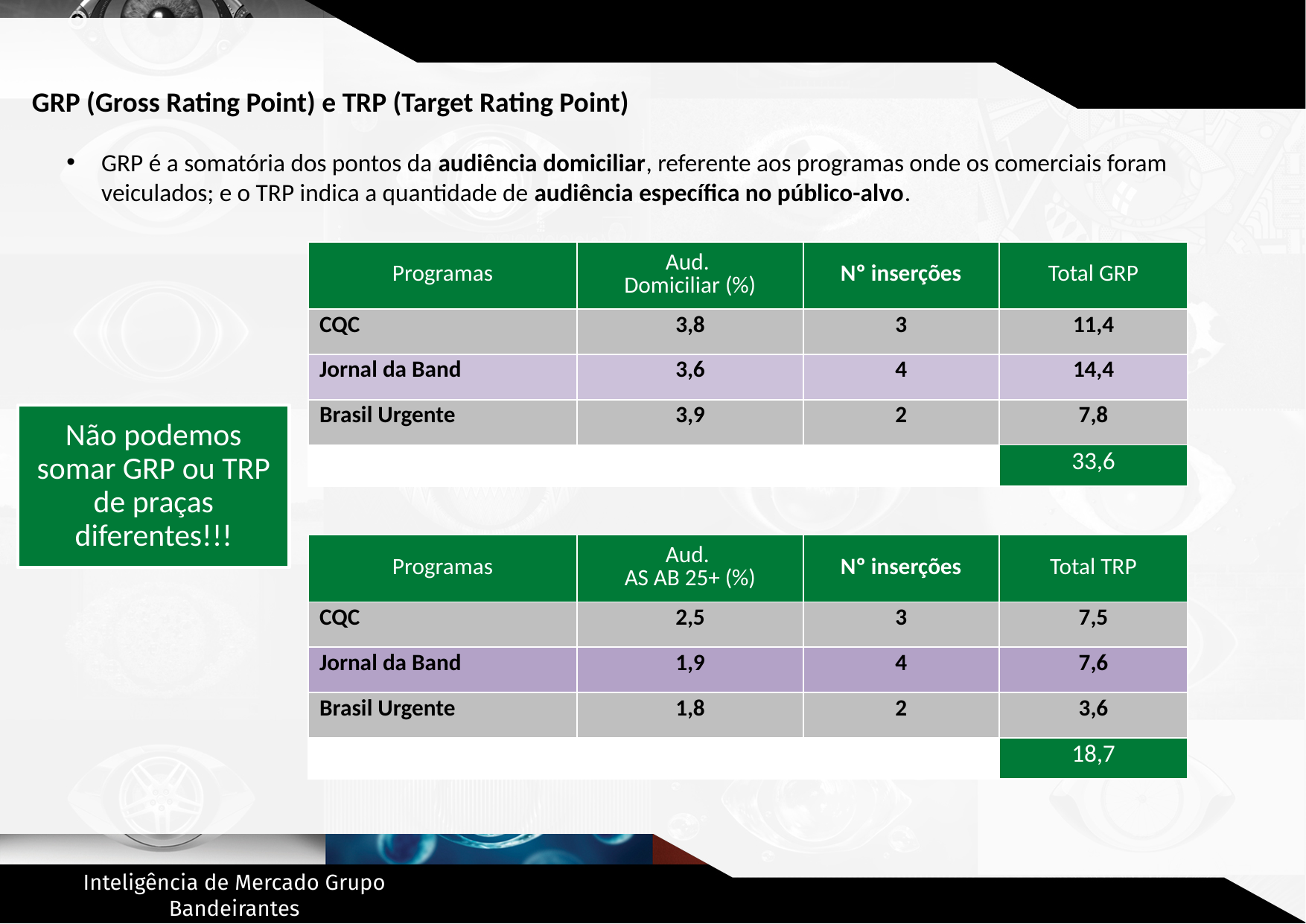

GRP (Gross Rating Point) e TRP (Target Rating Point)
GRP é a somatória dos pontos da audiência domiciliar, referente aos programas onde os comerciais foram veiculados; e o TRP indica a quantidade de audiência específica no público-alvo.
| Programas | Aud. Domiciliar (%) | Nº inserções | Total GRP |
| --- | --- | --- | --- |
| CQC | 3,8 | 3 | 11,4 |
| Jornal da Band | 3,6 | 4 | 14,4 |
| Brasil Urgente | 3,9 | 2 | 7,8 |
|  |  |  | 33,6 |
Não podemos somar GRP ou TRP de praças diferentes!!!
| Programas | Aud. AS AB 25+ (%) | Nº inserções | Total TRP |
| --- | --- | --- | --- |
| CQC | 2,5 | 3 | 7,5 |
| Jornal da Band | 1,9 | 4 | 7,6 |
| Brasil Urgente | 1,8 | 2 | 3,6 |
|  |  |  | 18,7 |